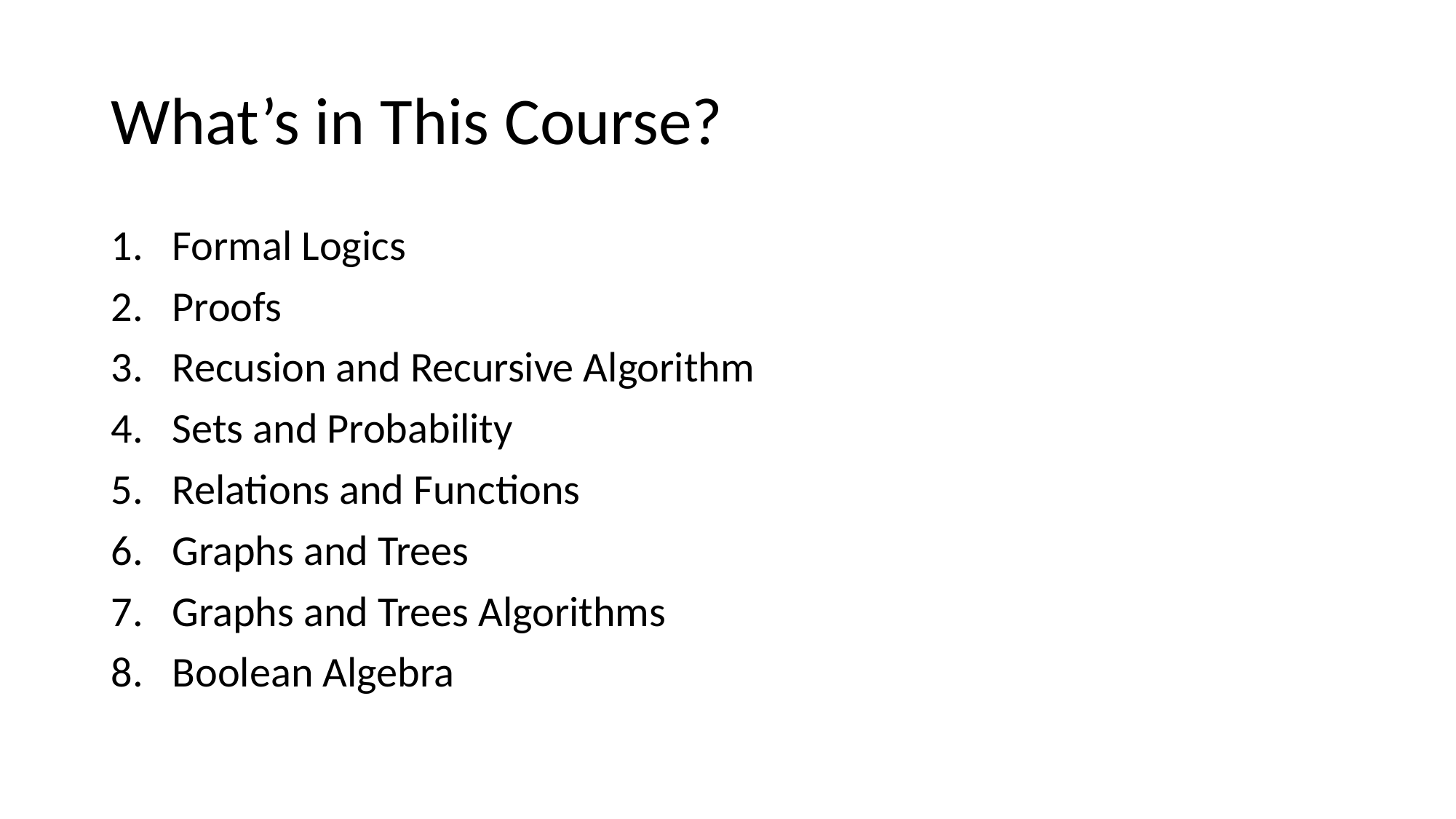

# What’s in This Course?
Formal Logics
Proofs
Recusion and Recursive Algorithm
Sets and Probability
Relations and Functions
Graphs and Trees
Graphs and Trees Algorithms
Boolean Algebra